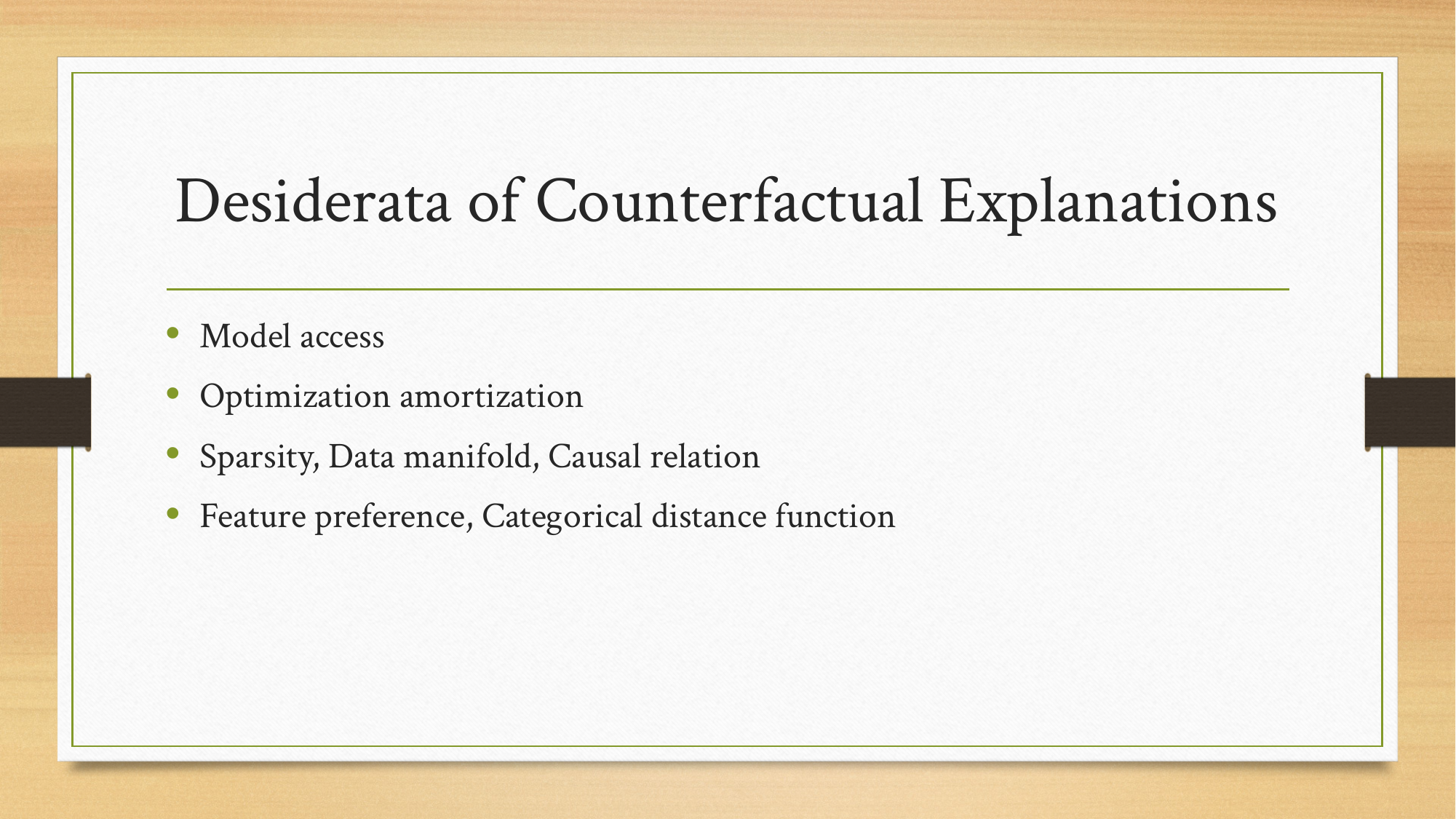

# Desiderata of Counterfactual Explanations
Model access
Optimization amortization
Sparsity, Data manifold, Causal relation
Feature preference, Categorical distance function